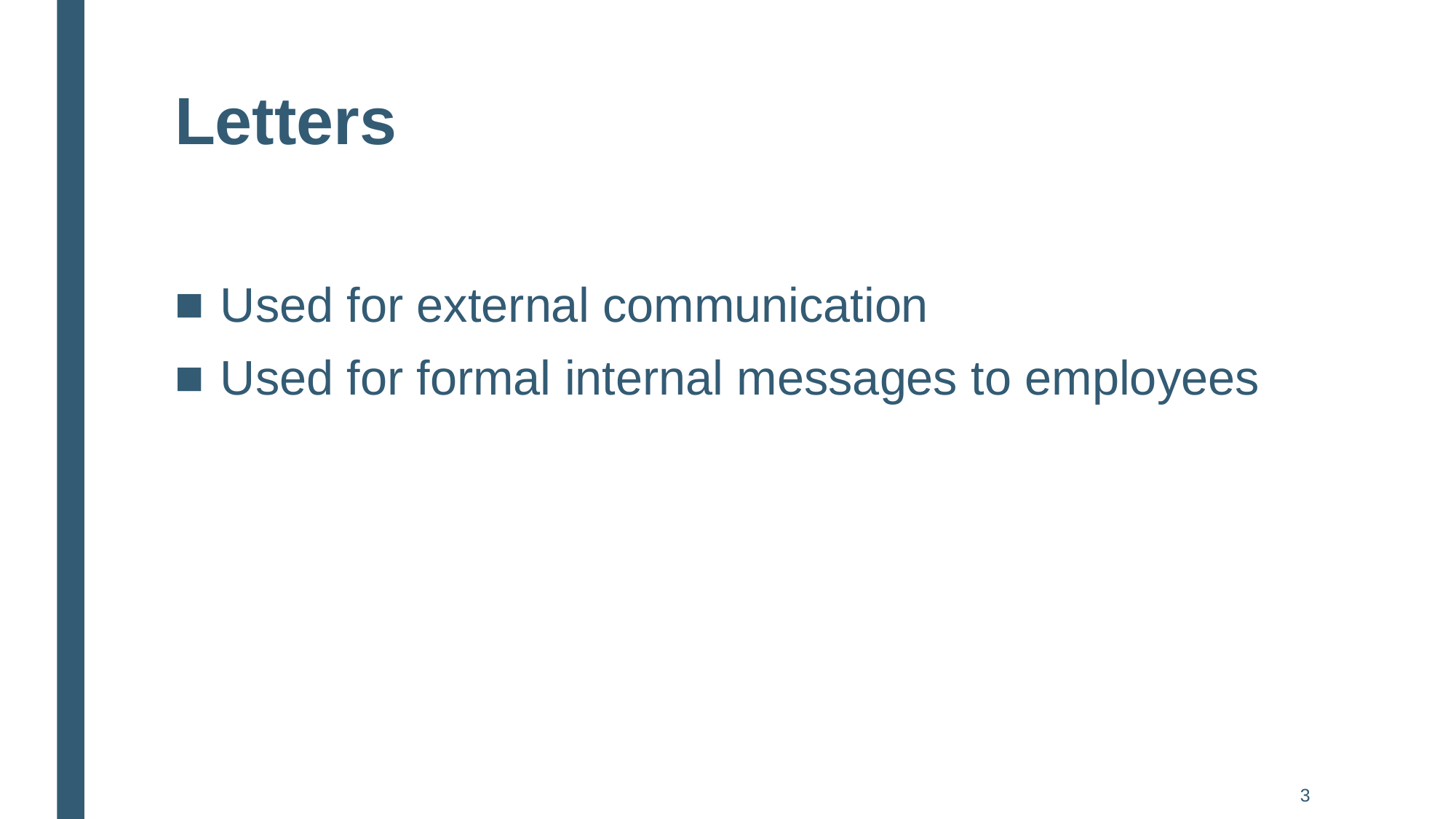

# Letters
Used for external communication
Used for formal internal messages to employees
3